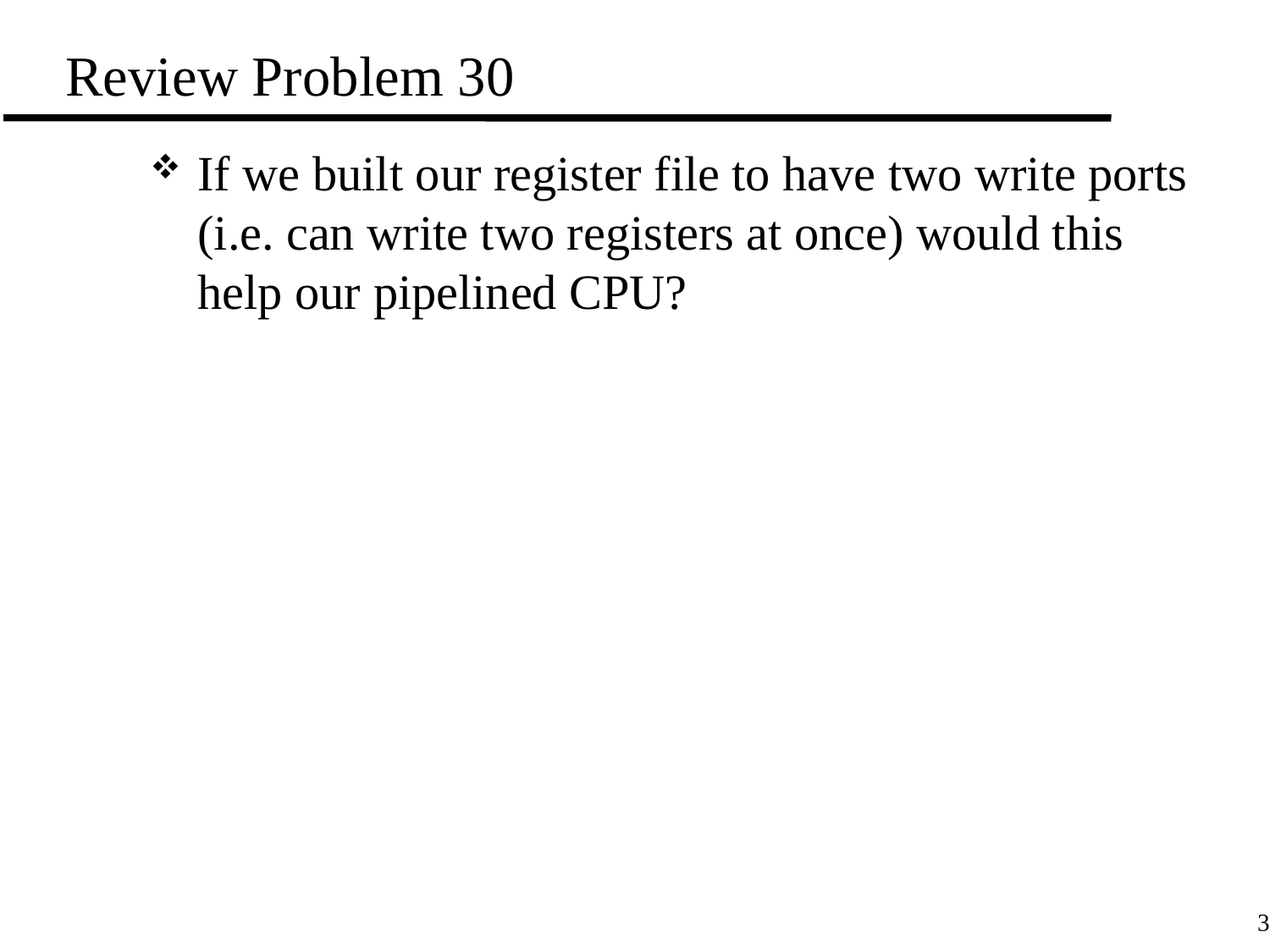

# Review Problem 30
If we built our register file to have two write ports (i.e. can write two registers at once) would this help our pipelined CPU?